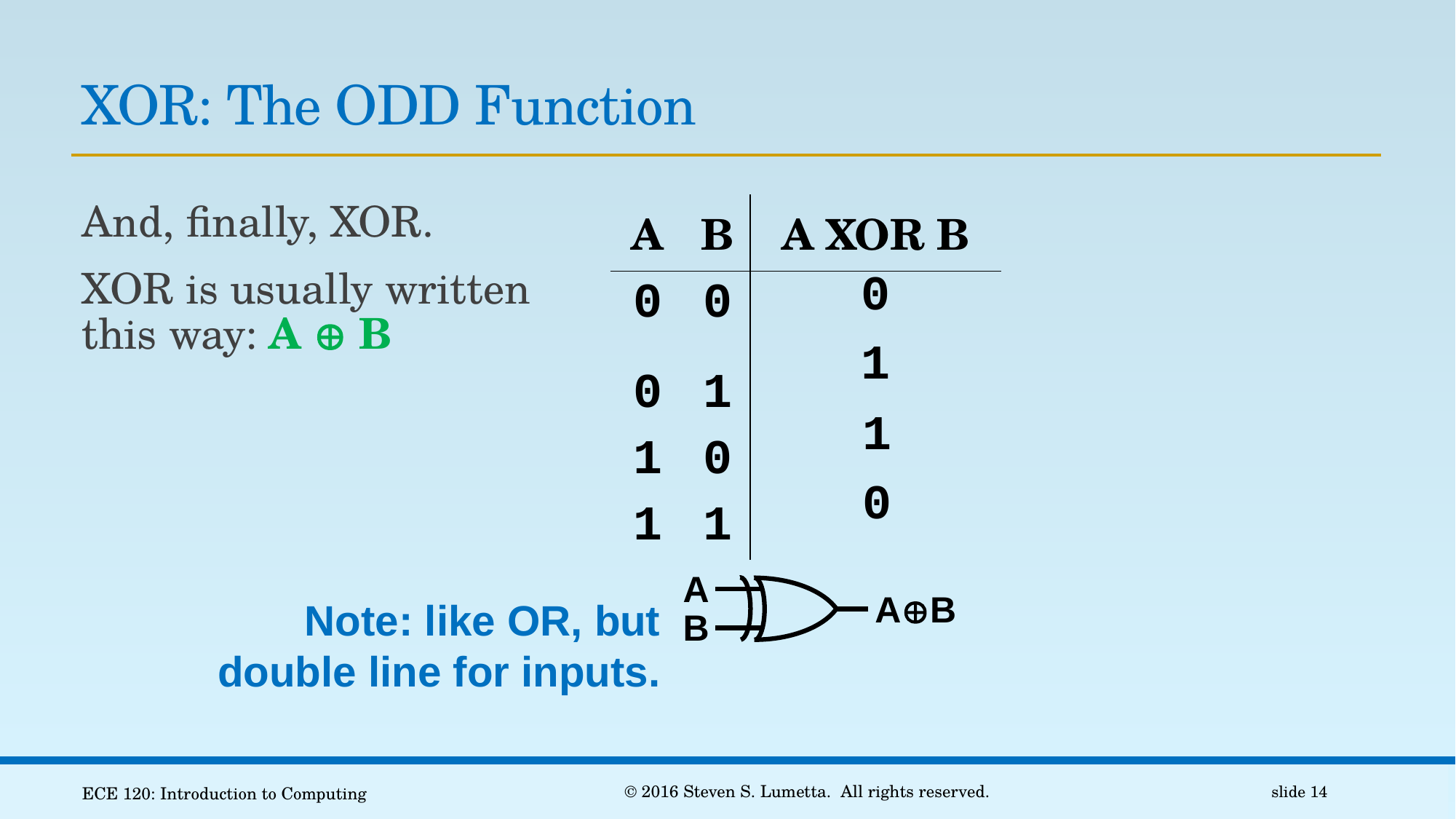

# XOR: The ODD Function
And, finally, XOR.
XOR is usually written
this way: A ⊕ B

| A | B | A XOR B |
| --- | --- | --- |
| 0 | 0 |  |
| 0 | 1 |  |
| 1 | 0 |  |
| 1 | 1 |  |
0
1
1
0
A
A⊕B
B

Note: like OR, but
double line for inputs.
ECE 120: Introduction to Computing
© 2016 Steven S. Lumetta.  All rights reserved.
slide 14